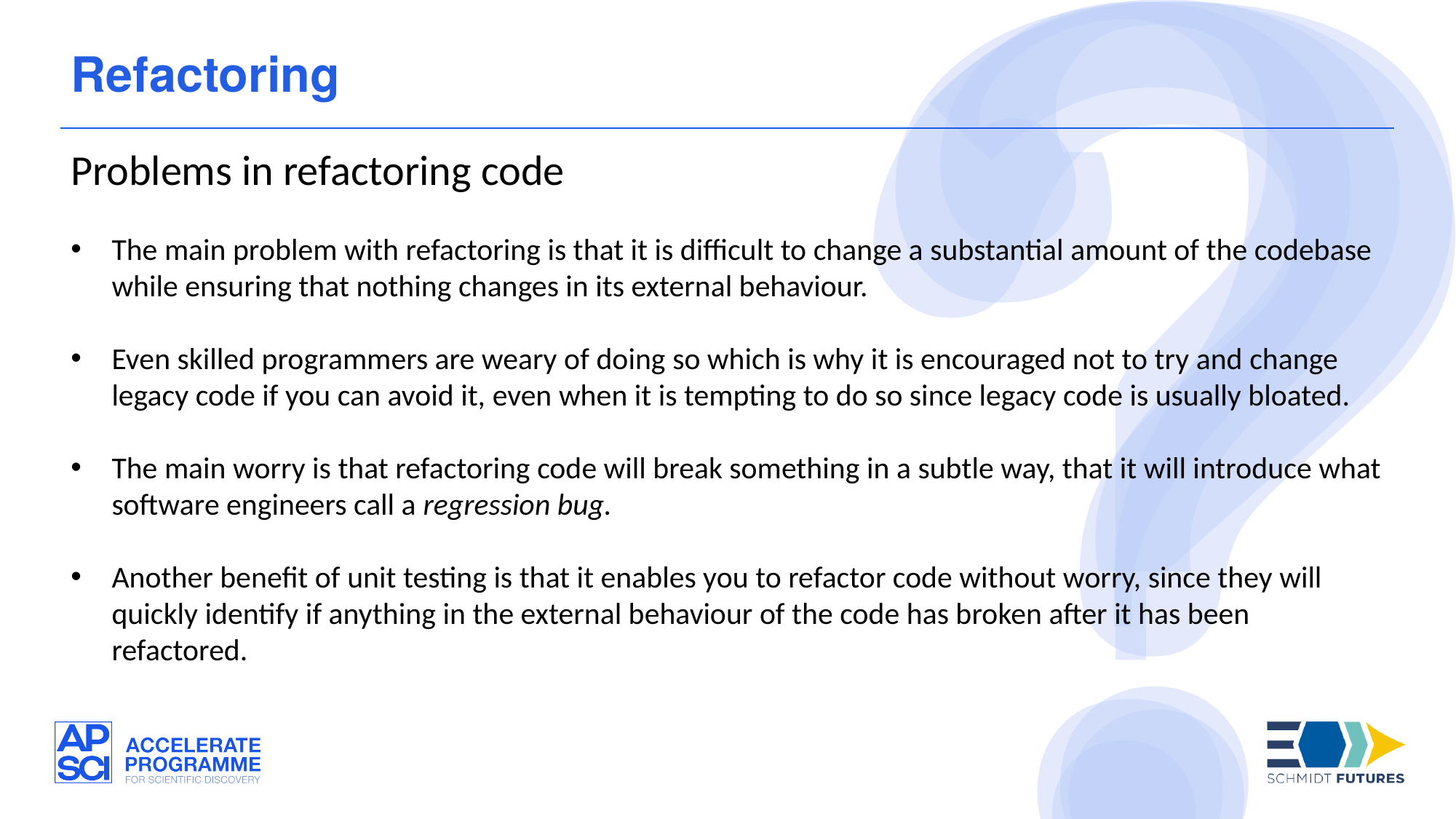

Refactoring

Problems in refactoring code

The main problem with refactoring is that it is difficult to change a substantial amount of the codebase while ensuring that nothing changes in its external behaviour.

Even skilled programmers are weary of doing so which is why it is encouraged not to try and change legacy code if you can avoid it, even when it is tempting to do so since legacy code is usually bloated.

The main worry is that refactoring code will break something in a subtle way, that it will introduce what software engineers call a regression bug.

Another benefit of unit testing is that it enables you to refactor code without worry, since they will quickly identify if anything in the external behaviour of the code has broken after it has been refactored.